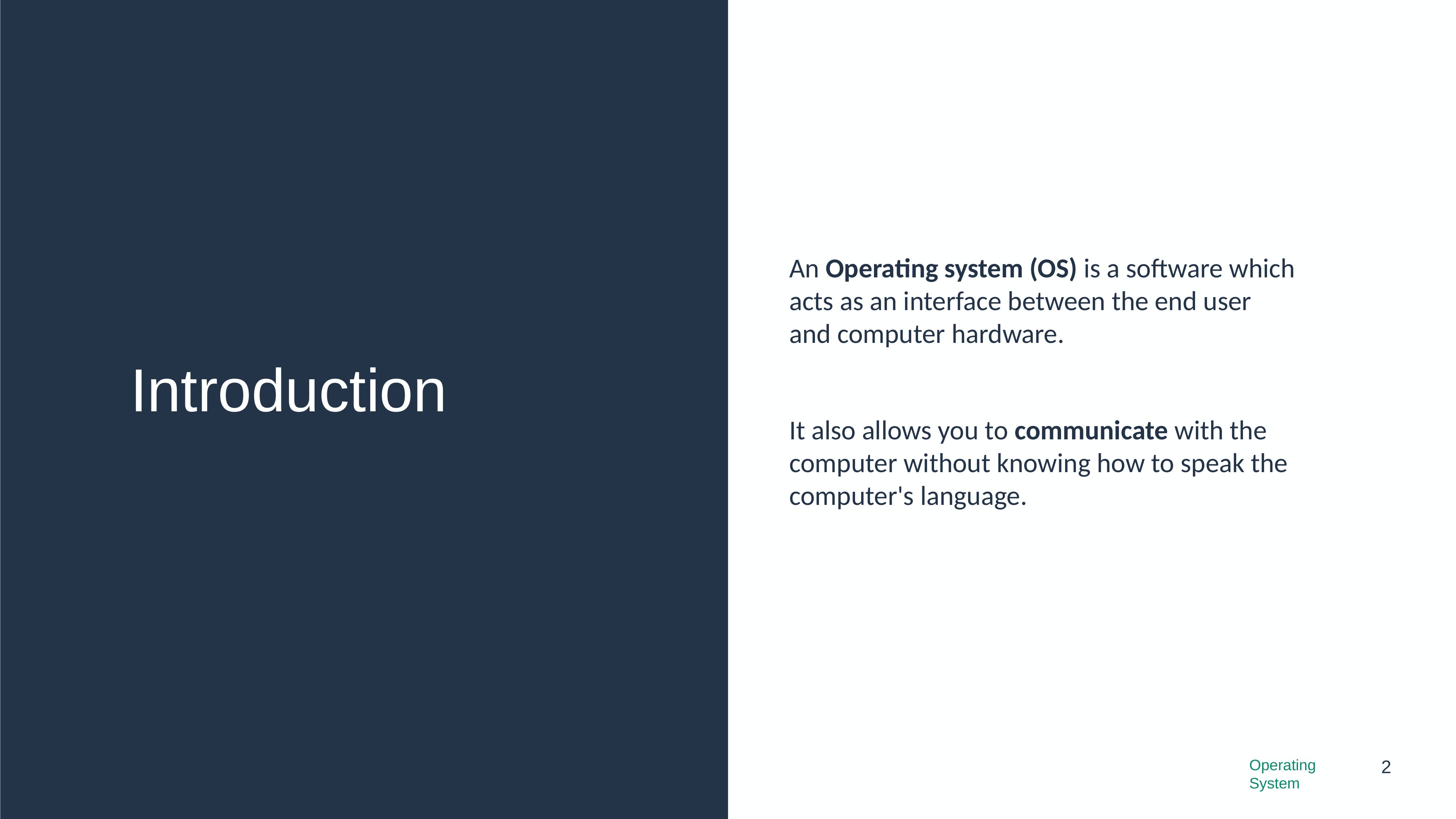

An Operating system (OS) is a software which acts as an interface between the end user and computer hardware.
Introduction
It also allows you to communicate with the computer without knowing how to speak the computer's language.